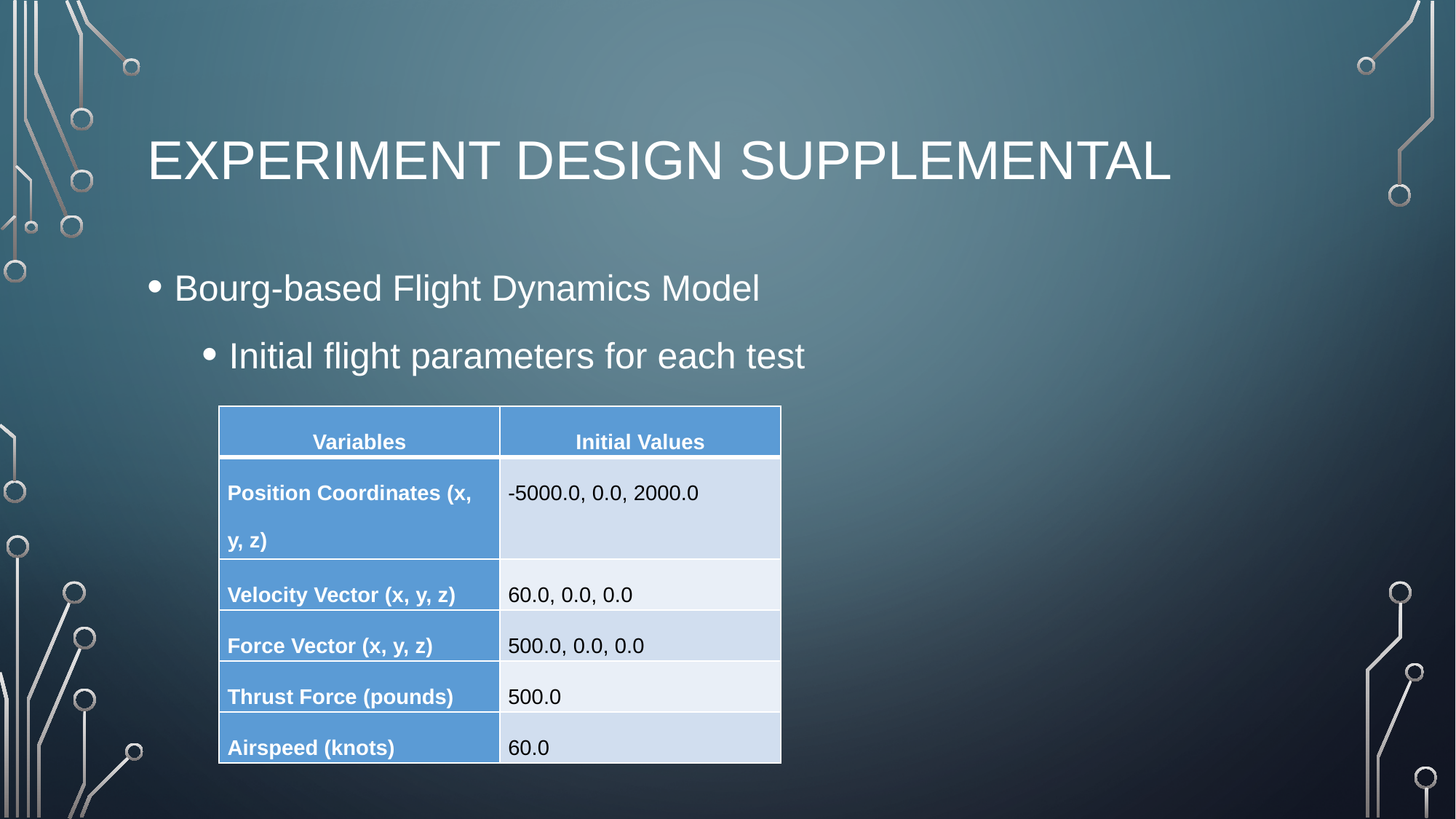

# Experiment design Supplemental
Bourg-based Flight Dynamics Model
Initial flight parameters for each test
| Variables | Initial Values |
| --- | --- |
| Position Coordinates (x, y, z) | -5000.0, 0.0, 2000.0 |
| Velocity Vector (x, y, z) | 60.0, 0.0, 0.0 |
| Force Vector (x, y, z) | 500.0, 0.0, 0.0 |
| Thrust Force (pounds) | 500.0 |
| Airspeed (knots) | 60.0 |